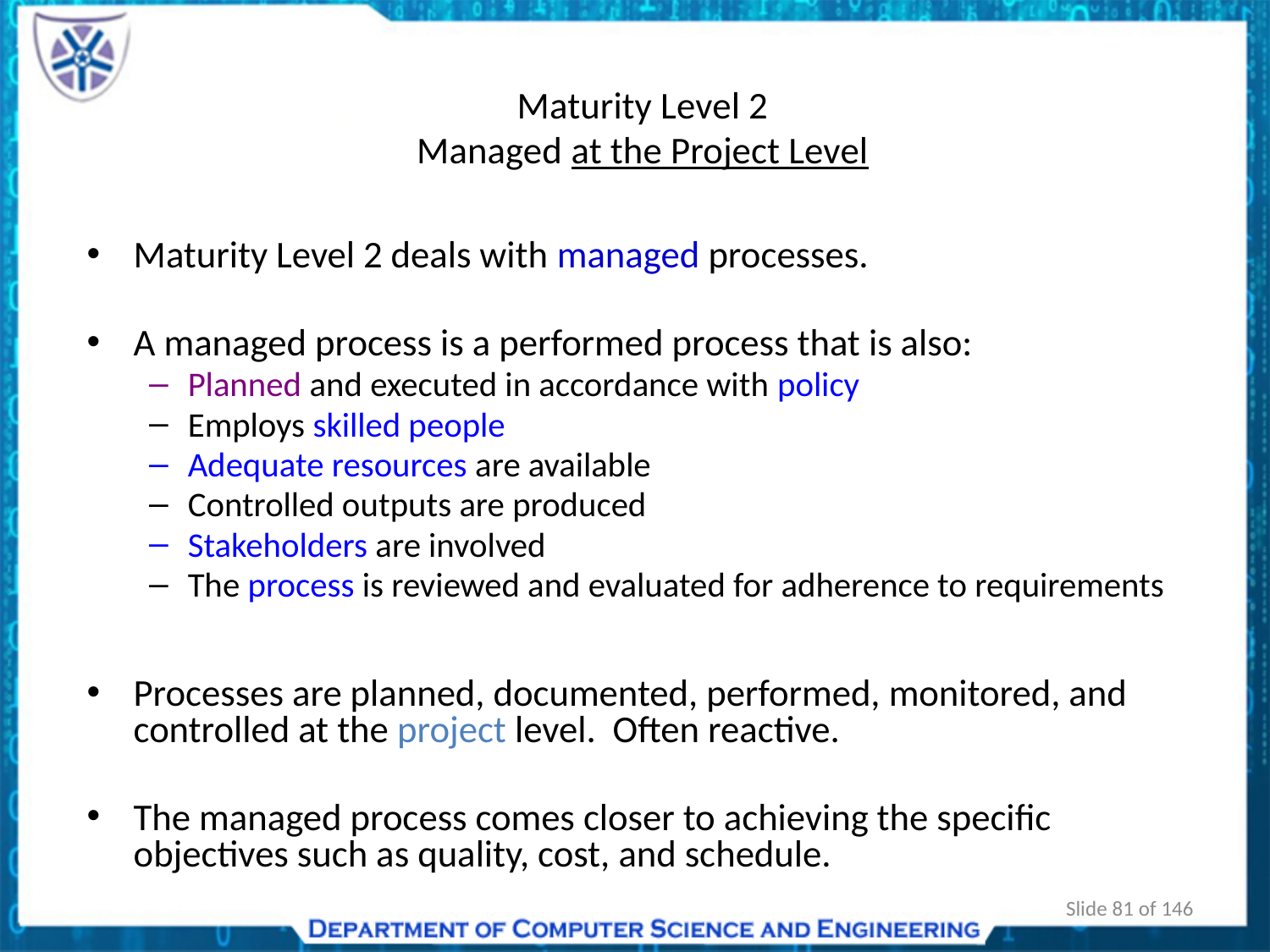

# Maturity Level 2 Managed at the Project Level
Maturity Level 2 deals with managed processes.

A managed process is a performed process that is also:
Planned and executed in accordance with policy
Employs skilled people
Adequate resources are available
Controlled outputs are produced
Stakeholders are involved
The process is reviewed and evaluated for adherence to requirements

Processes are planned, documented, performed, monitored, and controlled at the project level.  Often reactive.

The managed process comes closer to achieving the specific objectives such as quality, cost, and schedule.
Slide 81 of 146